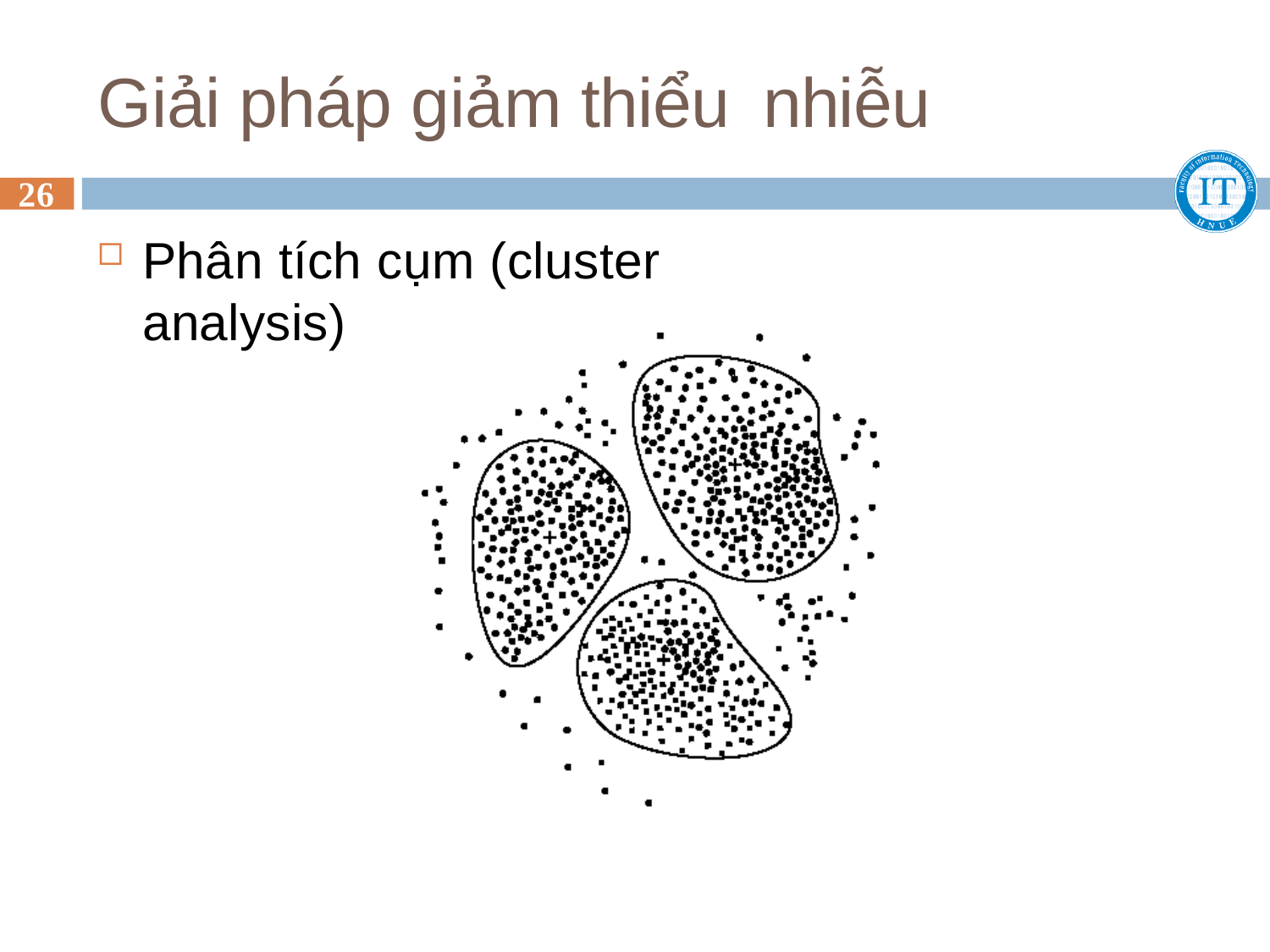

# Giải pháp giảm thiểu nhiễu
26
Phân tích cụm (cluster analysis)